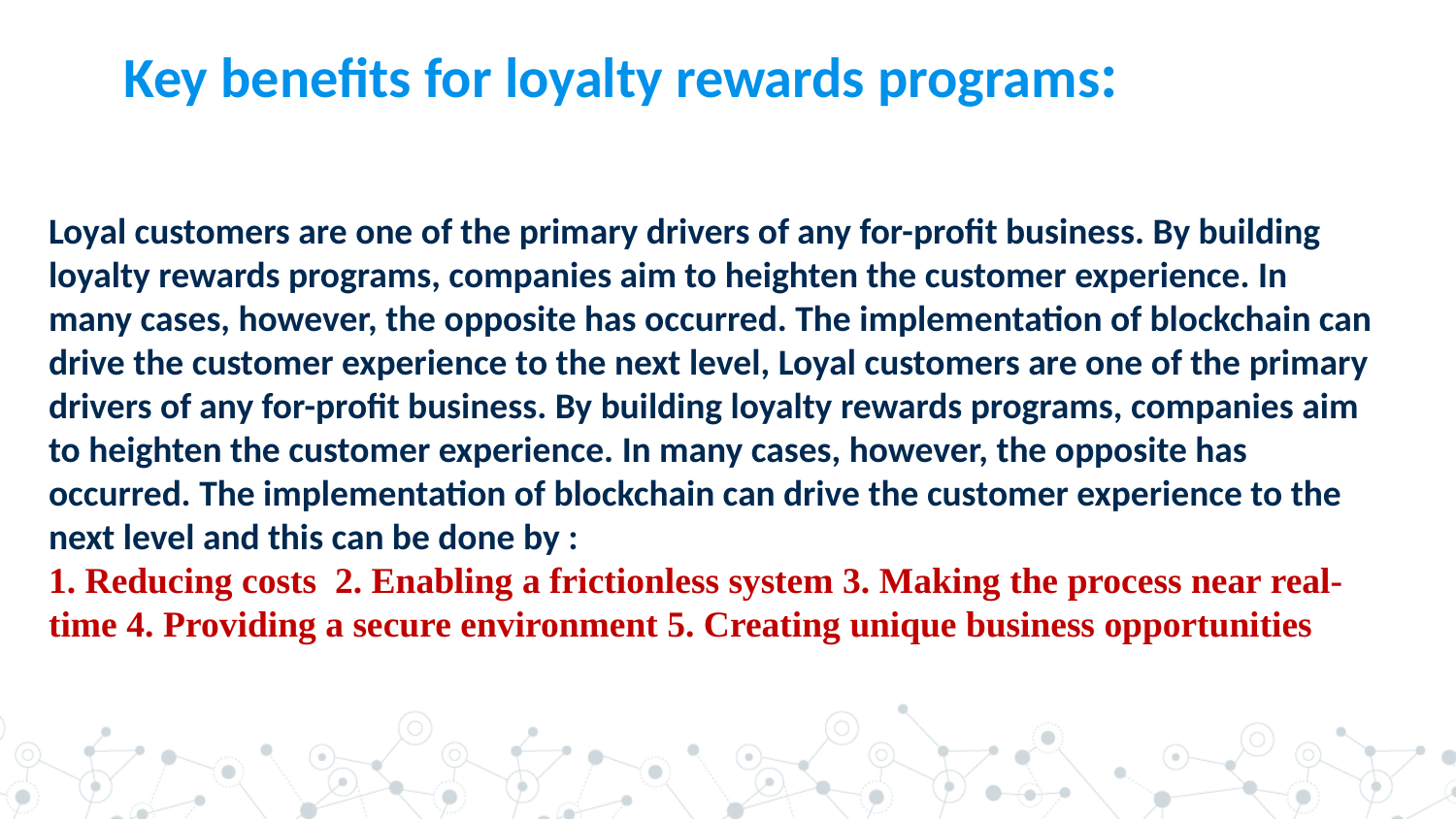

# Key benefits for loyalty rewards programs:
Loyal customers are one of the primary drivers of any for-profit business. By building loyalty rewards programs, companies aim to heighten the customer experience. In many cases, however, the opposite has occurred. The implementation of blockchain can drive the customer experience to the next level, Loyal customers are one of the primary drivers of any for-profit business. By building loyalty rewards programs, companies aim to heighten the customer experience. In many cases, however, the opposite has occurred. The implementation of blockchain can drive the customer experience to the next level and this can be done by :
1. Reducing costs  2. Enabling a frictionless system 3. Making the process near real-time 4. Providing a secure environment 5. Creating unique business opportunities